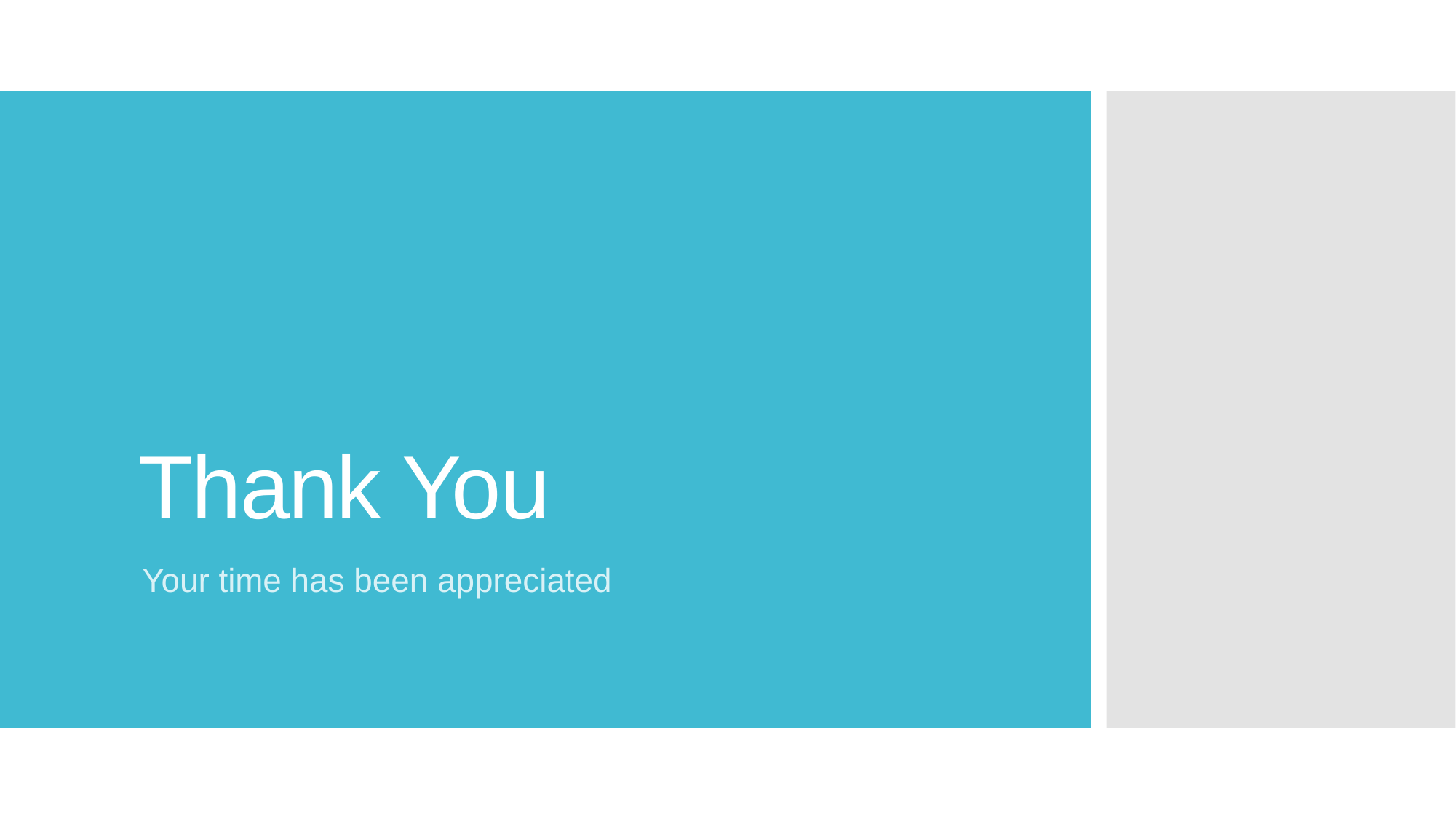

# Thank You
Your time has been appreciated